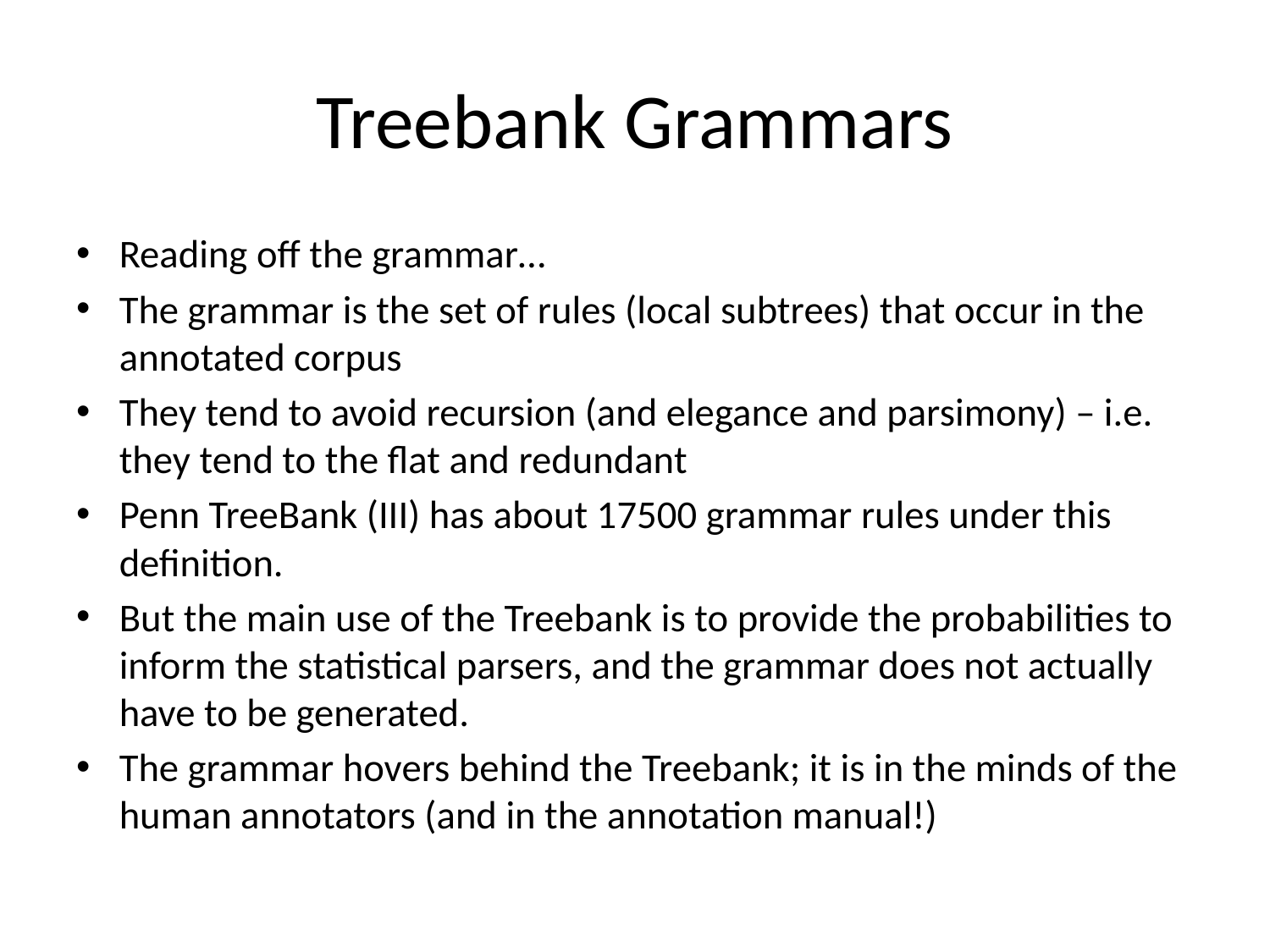

# Treebank Grammars
Reading off the grammar…
The grammar is the set of rules (local subtrees) that occur in the annotated corpus
They tend to avoid recursion (and elegance and parsimony) – i.e. they tend to the flat and redundant
Penn TreeBank (III) has about 17500 grammar rules under this definition.
But the main use of the Treebank is to provide the probabilities to inform the statistical parsers, and the grammar does not actually have to be generated.
The grammar hovers behind the Treebank; it is in the minds of the human annotators (and in the annotation manual!)